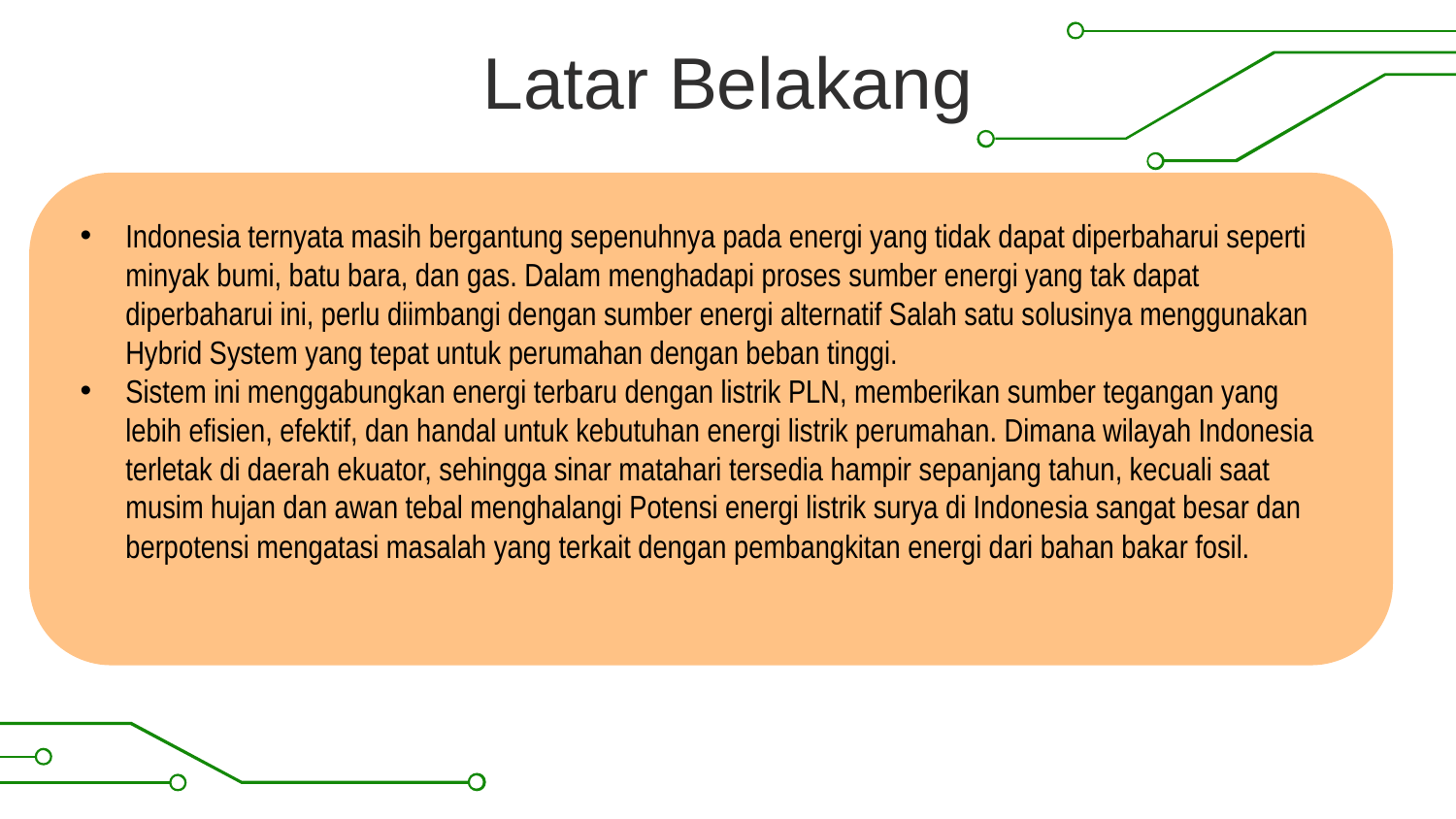

# Latar Belakang

Indonesia ternyata masih bergantung sepenuhnya pada energi yang tidak dapat diperbaharui seperti minyak bumi, batu bara, dan gas. Dalam menghadapi proses sumber energi yang tak dapat diperbaharui ini, perlu diimbangi dengan sumber energi alternatif Salah satu solusinya menggunakan Hybrid System yang tepat untuk perumahan dengan beban tinggi.
Sistem ini menggabungkan energi terbaru dengan listrik PLN, memberikan sumber tegangan yang lebih efisien, efektif, dan handal untuk kebutuhan energi listrik perumahan. Dimana wilayah Indonesia terletak di daerah ekuator, sehingga sinar matahari tersedia hampir sepanjang tahun, kecuali saat musim hujan dan awan tebal menghalangi Potensi energi listrik surya di Indonesia sangat besar dan berpotensi mengatasi masalah yang terkait dengan pembangkitan energi dari bahan bakar fosil.